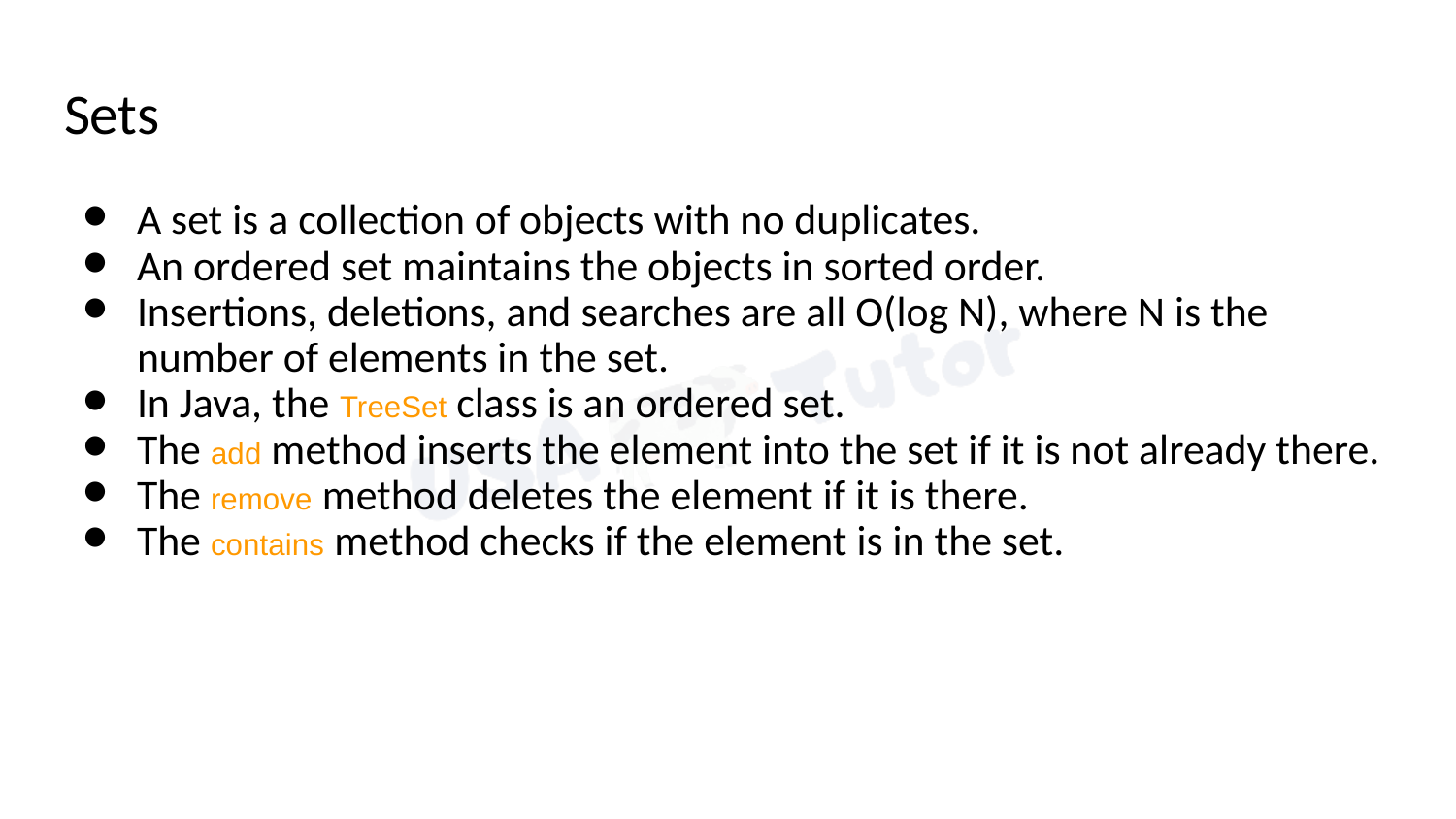

# Sets

A set is a collection of objects with no duplicates.
An ordered set maintains the objects in sorted order.
Insertions, deletions, and searches are all O(log N), where N is the number of elements in the set.
In Java, the TreeSet class is an ordered set.
The add method inserts the element into the set if it is not already there.
The remove method deletes the element if it is there.
The contains method checks if the element is in the set.